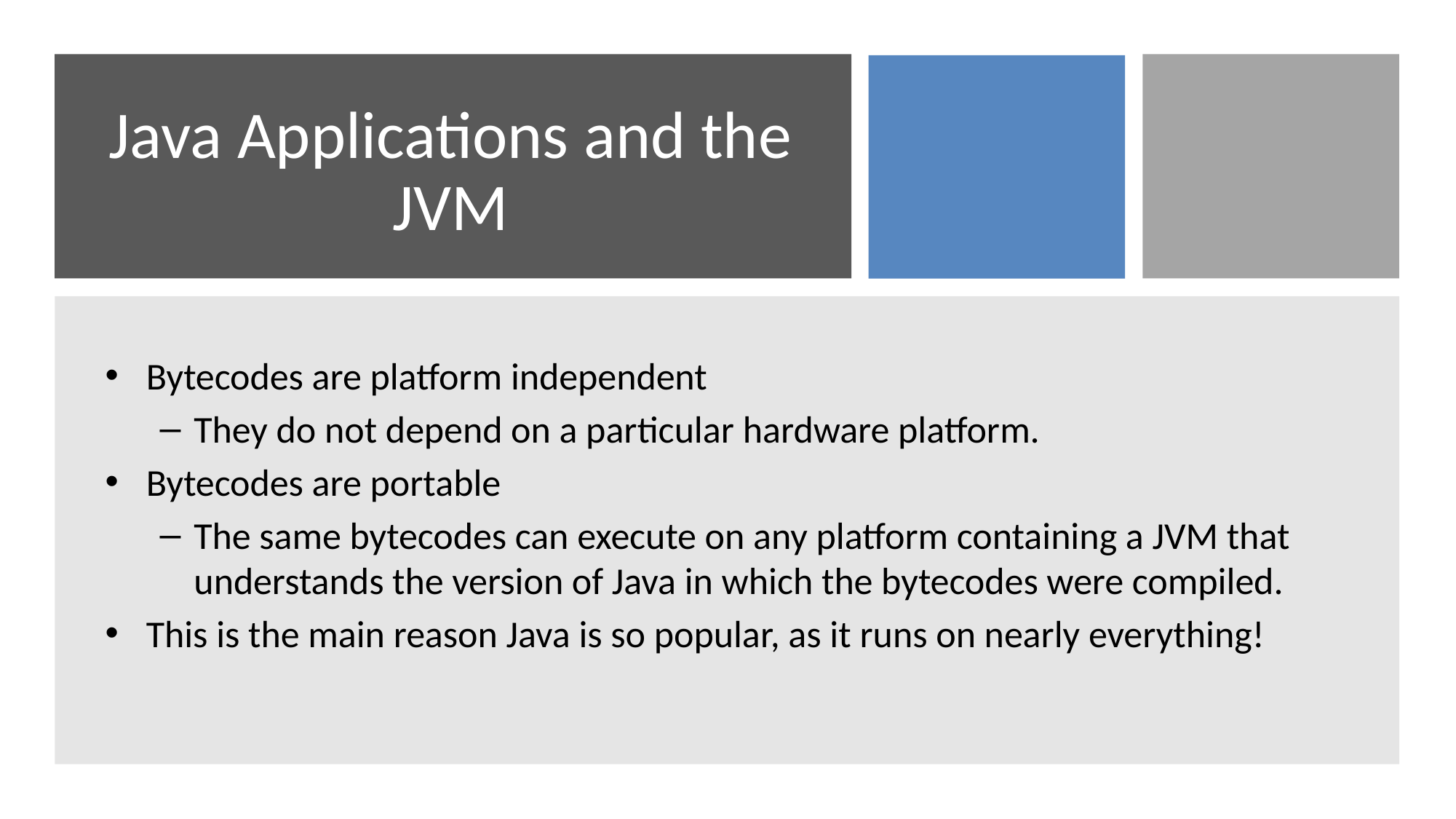

# Java Applications and the JVM

Bytecodes are platform independent
They do not depend on a particular hardware platform.
Bytecodes are portable
The same bytecodes can execute on any platform containing a JVM that understands the version of Java in which the bytecodes were compiled.
This is the main reason Java is so popular, as it runs on nearly everything!